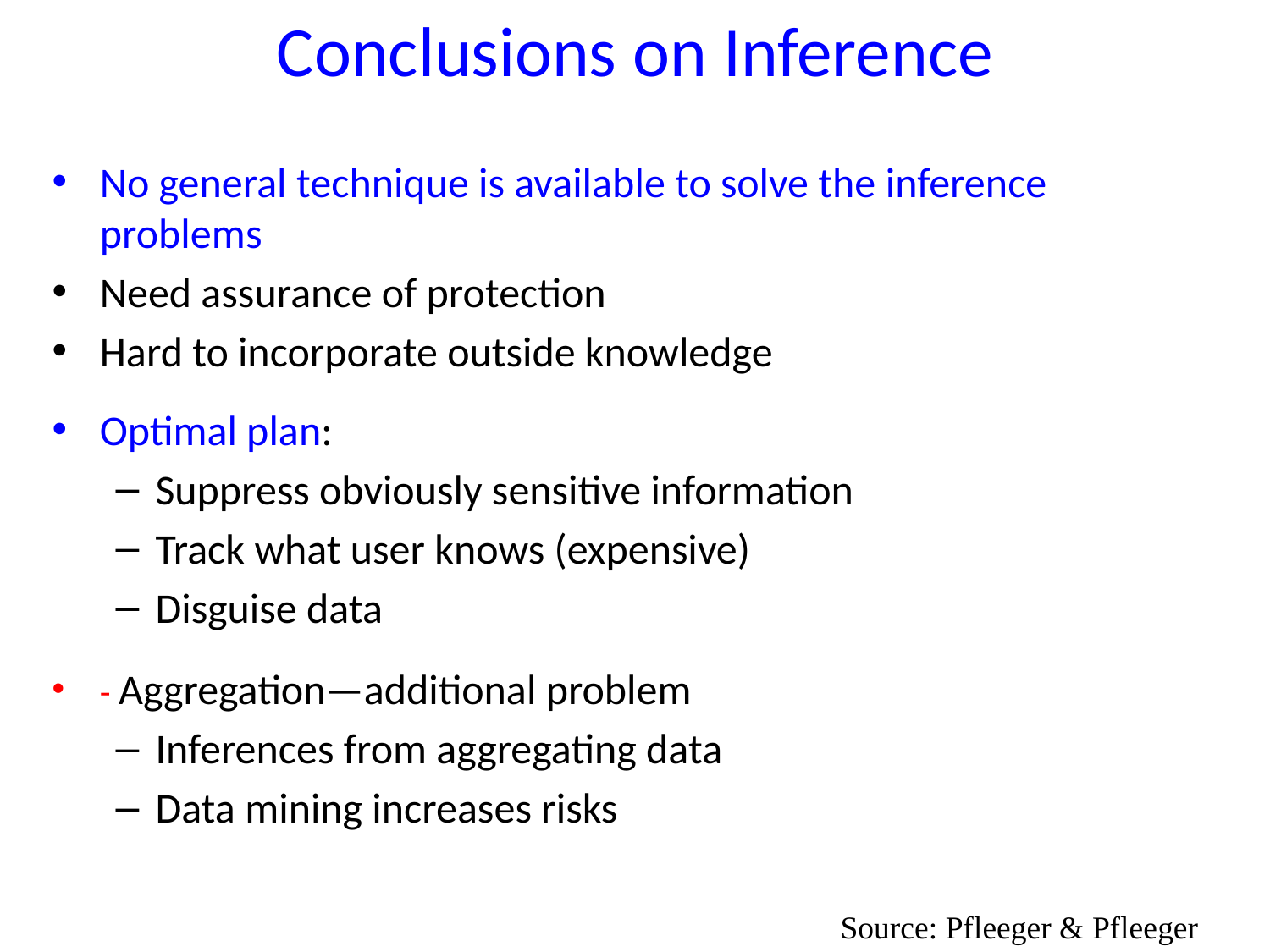

# Conclusions on Inference
No general technique is available to solve the inference problems
Need assurance of protection
Hard to incorporate outside knowledge

Optimal plan:
Suppress obviously sensitive information
Track what user knows (expensive)
Disguise data

- Aggregation—additional problem
Inferences from aggregating data
Data mining increases risks
Source: Pfleeger & Pfleeger